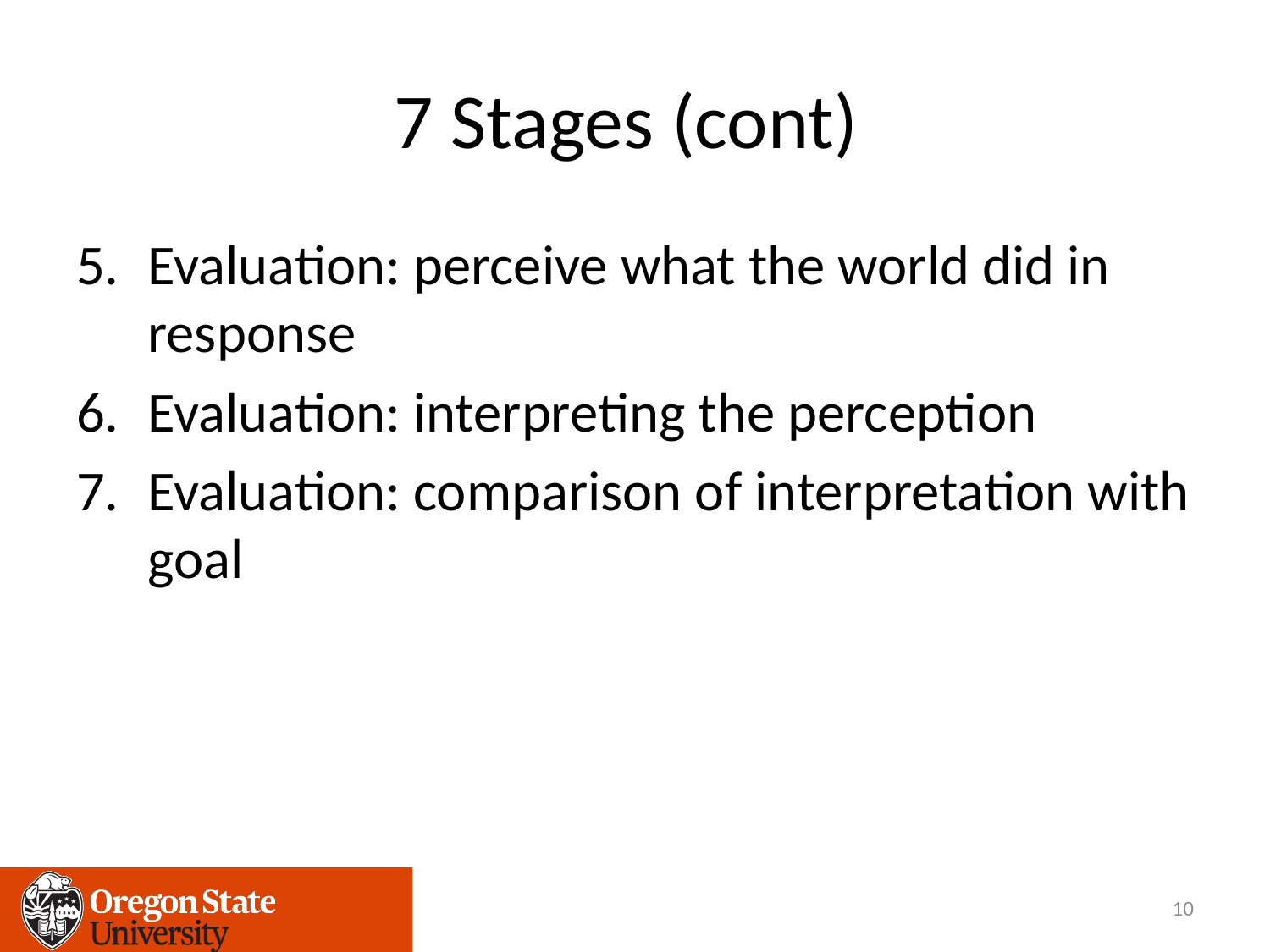

# 7 Stages (cont)
Evaluation: perceive what the world did in response
Evaluation: interpreting the perception
Evaluation: comparison of interpretation with goal
10